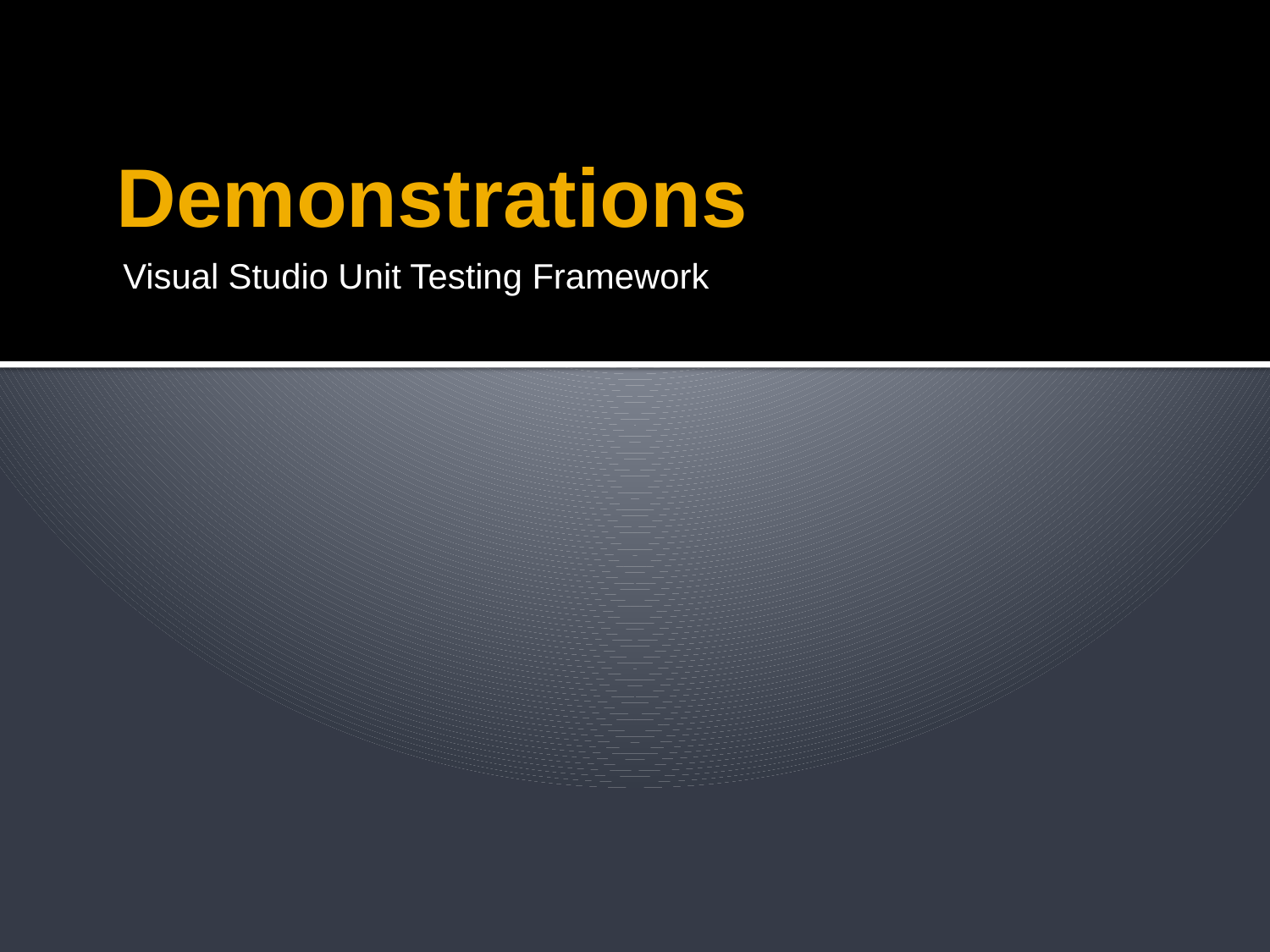

# Demonstrations
Visual Studio Unit Testing Framework